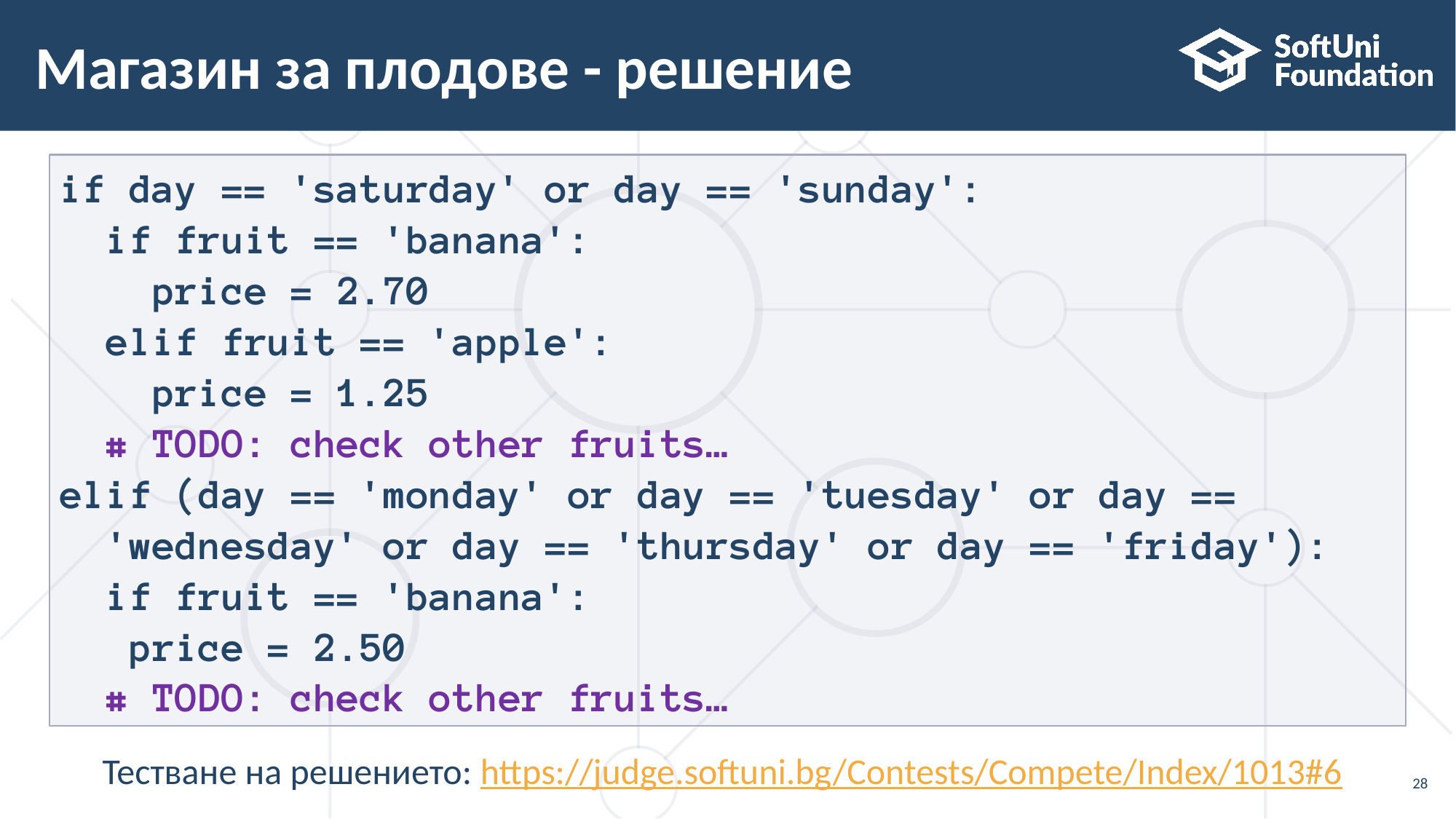

# Магазин за плодове - решение
if day == 'saturday' or day == 'sunday':
  if fruit == 'banana':
    price = 2.70
  elif fruit == 'apple':
    price = 1.25
  # TODO: check other fruits…
elif (day == 'monday' or day == 'tuesday' or day ==
  'wednesday' or day == 'thursday' or day == 'friday'):
  if fruit == 'banana':
   price = 2.50
  # TODO: check other fruits…
Тестване на решението: https://judge.softuni.bg/Contests/Compete/Index/1013#6
28